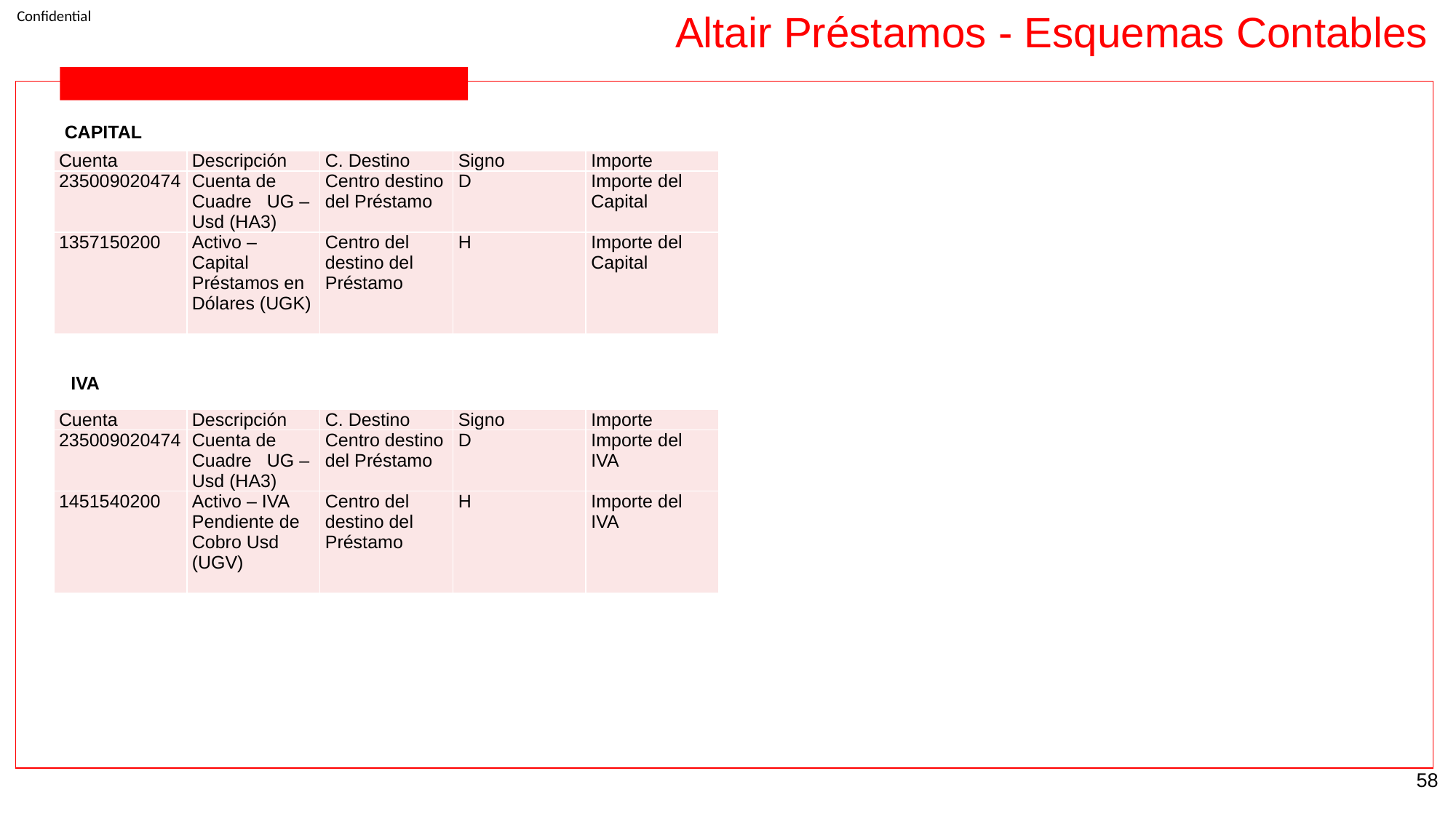

Altair Préstamos - Esquemas Contables

CAPITAL
| Cuenta | Descripción | C. Destino | Signo | Importe |
| --- | --- | --- | --- | --- |
| 235009020474 | Cuenta de Cuadre UG – Usd (HA3) | Centro destino del Préstamo | D | Importe del Capital |
| 1357150200 | Activo – Capital Préstamos en Dólares (UGK) | Centro del destino del Préstamo | H | Importe del Capital |
IVA

| Cuenta | Descripción | C. Destino | Signo | Importe |
| --- | --- | --- | --- | --- |
| 235009020474 | Cuenta de Cuadre UG – Usd (HA3) | Centro destino del Préstamo | D | Importe del IVA |
| 1451540200 | Activo – IVA Pendiente de Cobro Usd (UGV) | Centro del destino del Préstamo | H | Importe del IVA |
58